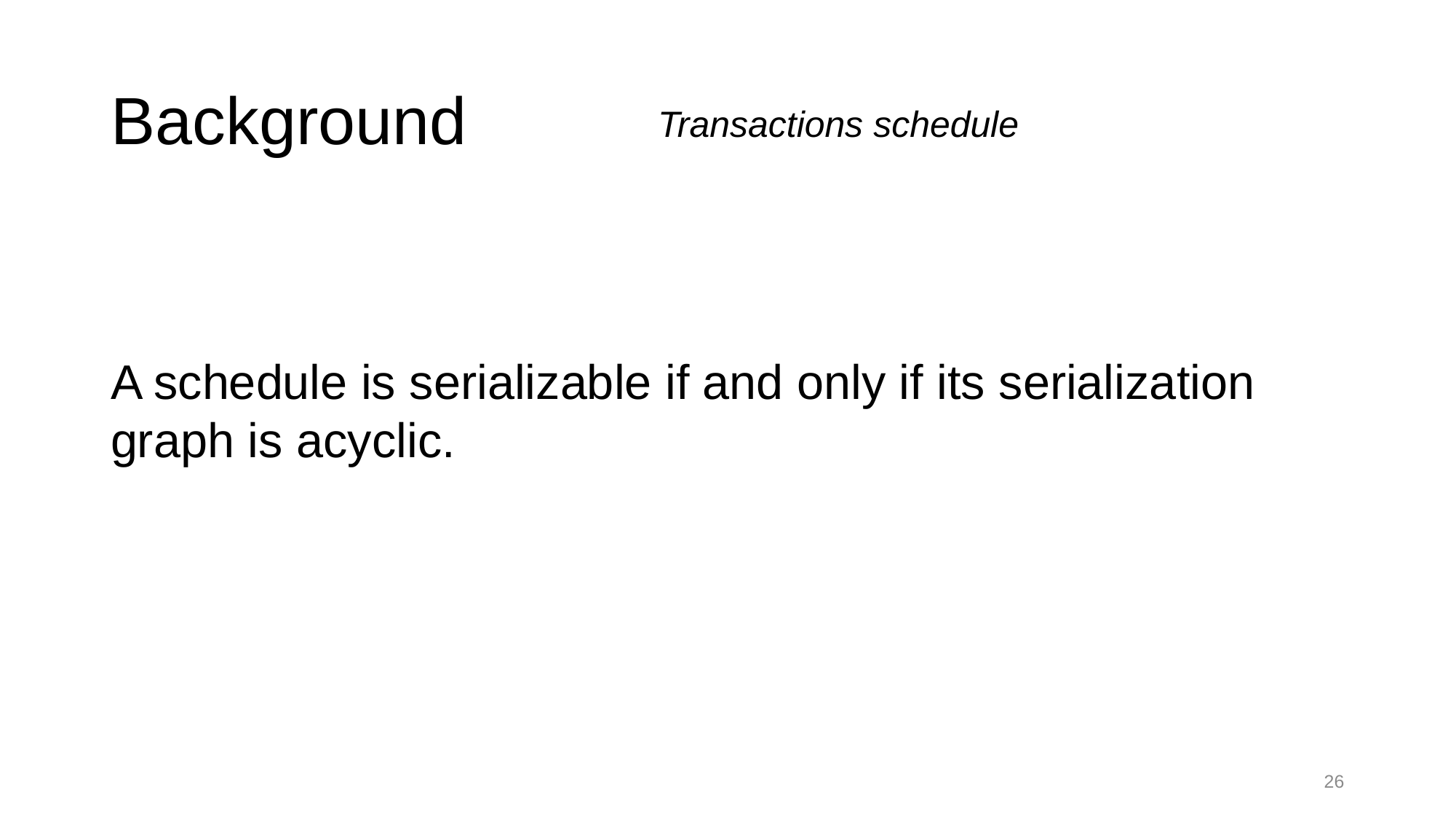

# Background
Transactions schedule
A schedule is serializable if and only if its serialization graph is acyclic.
26